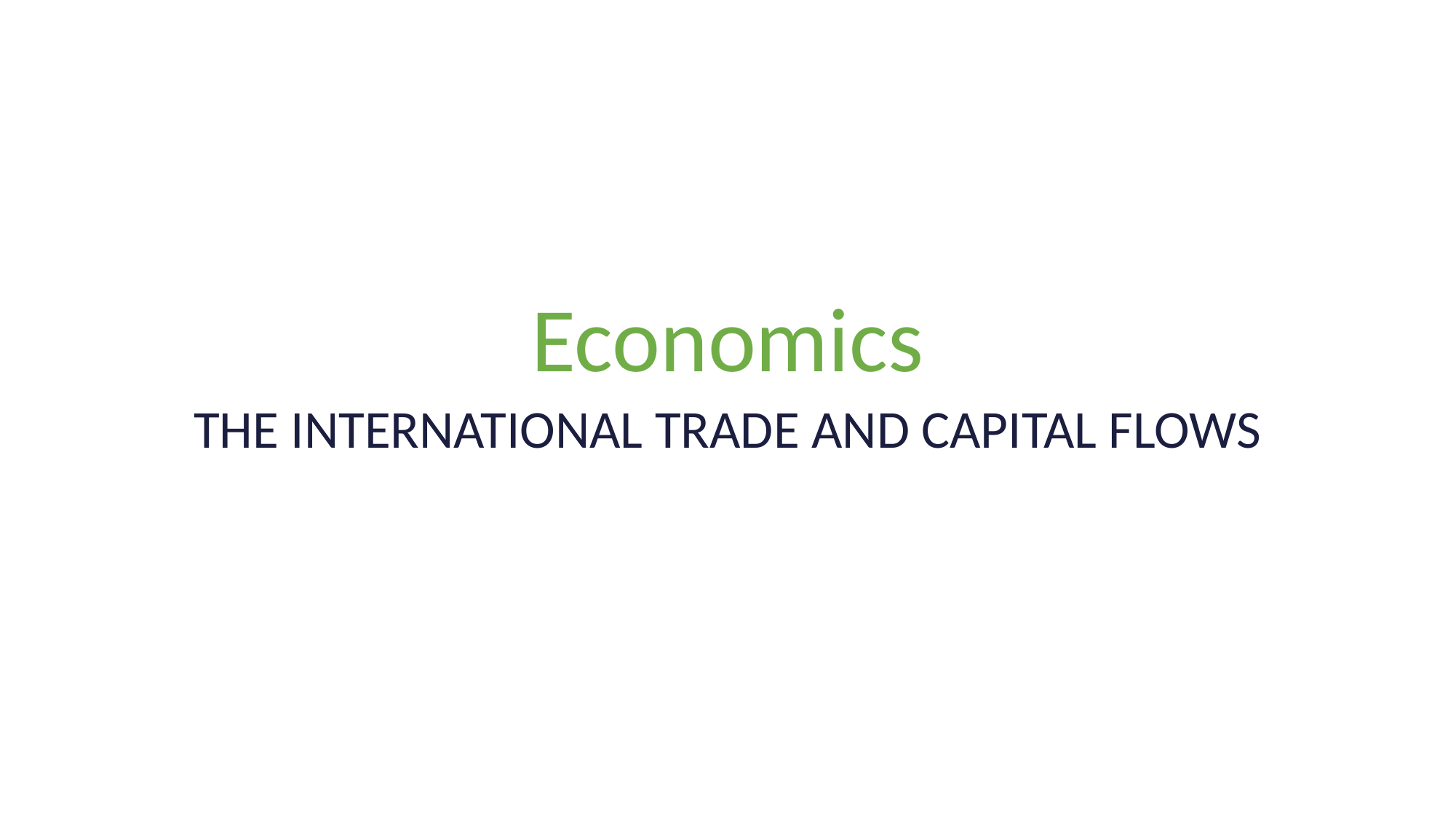

# Economics
THE INTERNATIONAL TRADE AND CAPITAL FLOWS